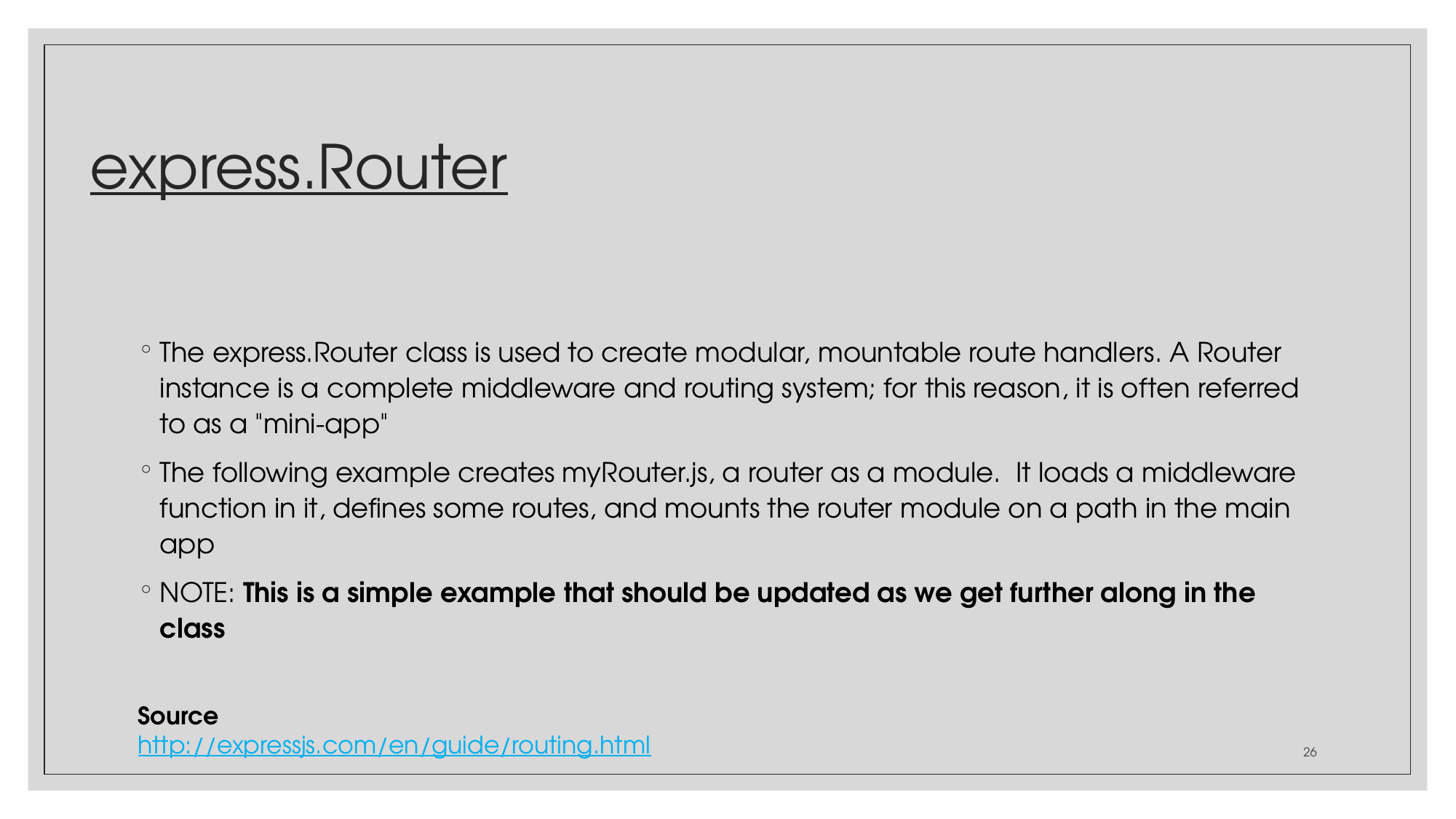

# express.Router
The express.Router class is used to create modular, mountable route handlers. A Router instance is a complete middleware and routing system; for this reason, it is often referred to as a "mini-app"
The following example creates myRouter.js, a router as a module.  It loads a middleware function in it, defines some routes, and mounts the router module on a path in the main app
NOTE: This is a simple example that should be updated as we get further along in the class
Source
http://expressjs.com/en/guide/routing.html
26